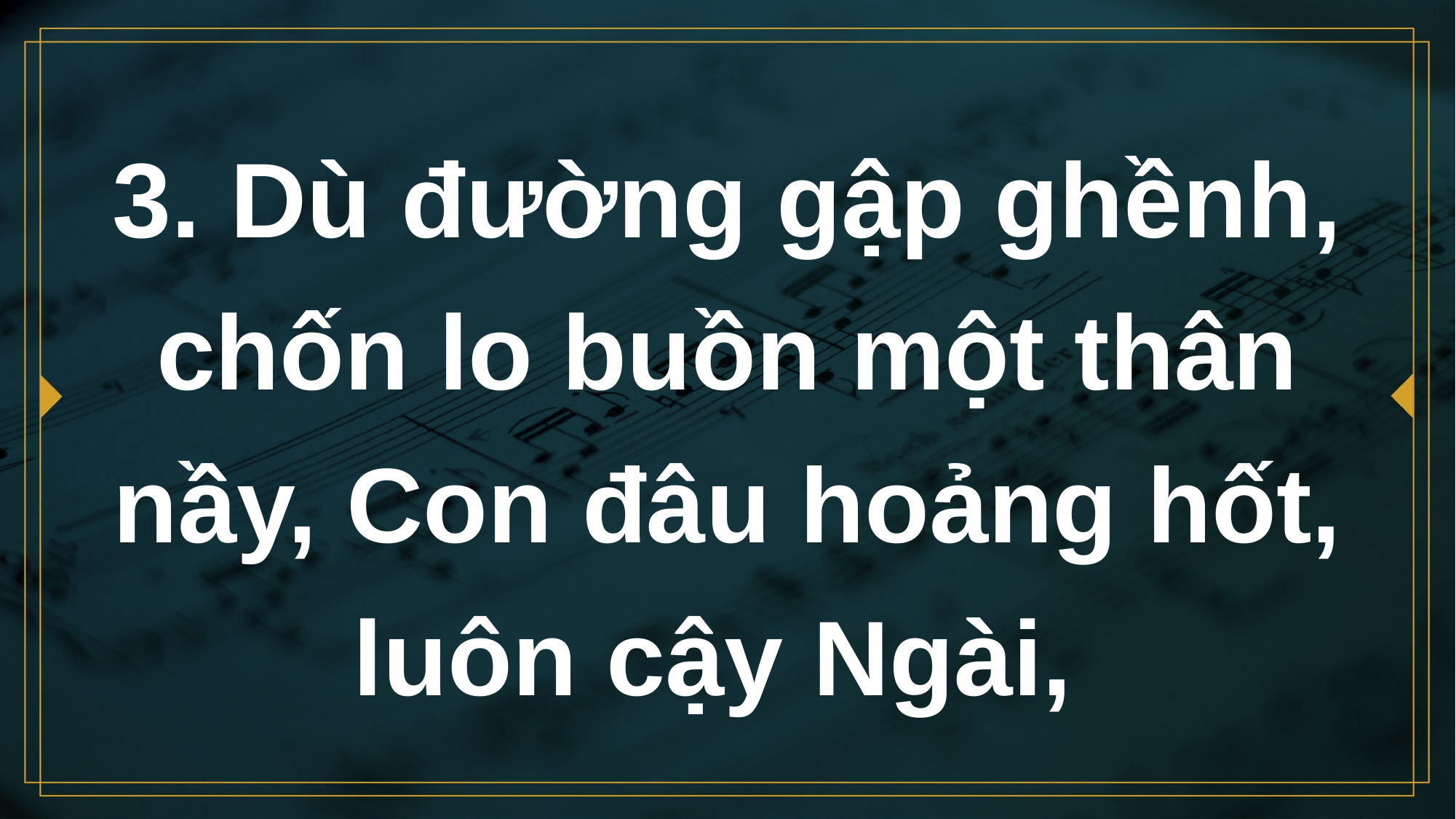

# 3. Dù đường gập ghềnh, chốn lo buồn một thân nầy, Con đâu hoảng hốt, luôn cậy Ngài,